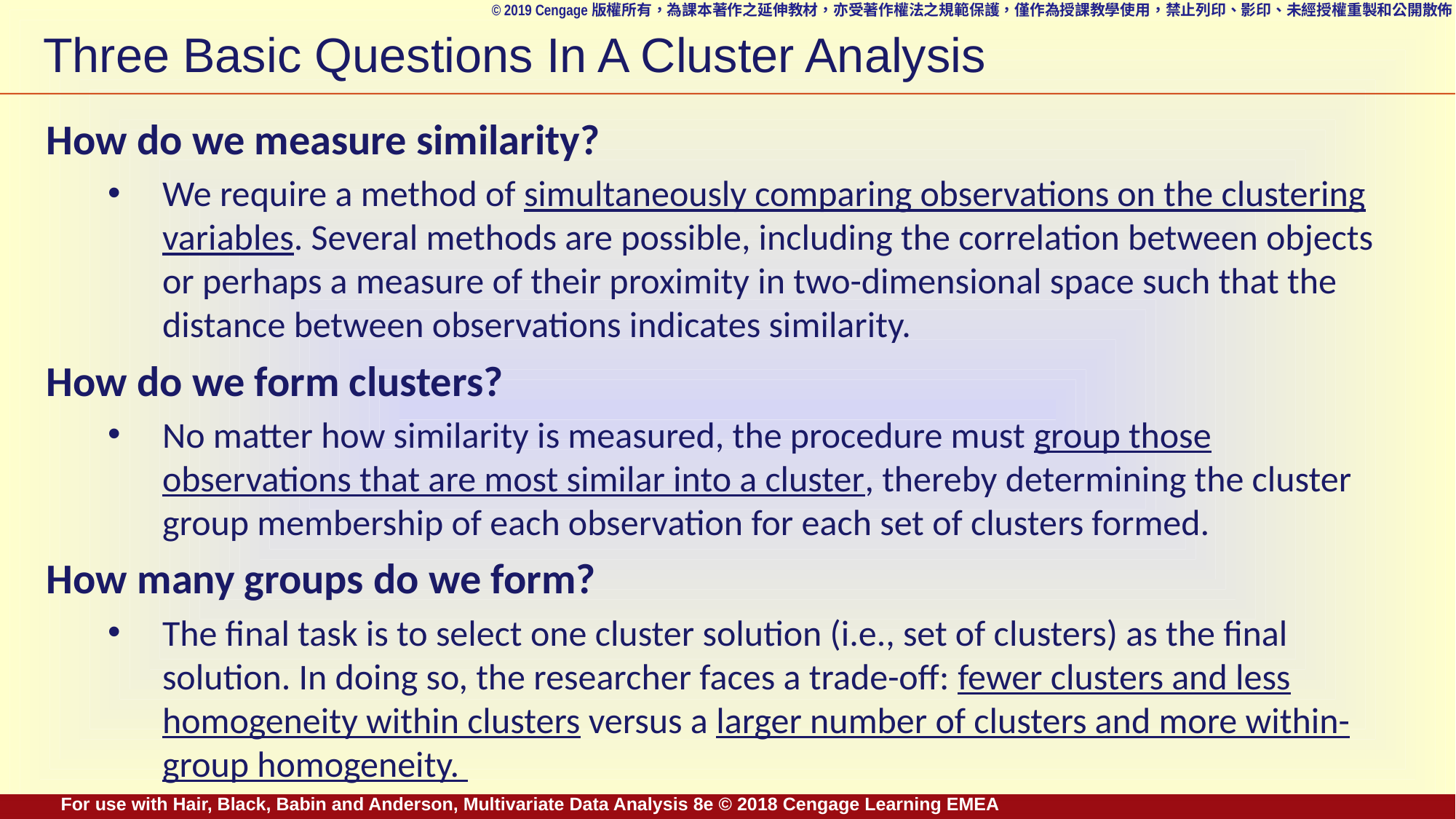

# Three Basic Questions In A Cluster Analysis
How do we measure similarity?
We require a method of simultaneously comparing observations on the clustering variables. Several methods are possible, including the correlation between objects or perhaps a measure of their proximity in two-dimensional space such that the distance between observations indicates similarity.
How do we form clusters?
No matter how similarity is measured, the procedure must group those observations that are most similar into a cluster, thereby determining the cluster group membership of each observation for each set of clusters formed.
How many groups do we form?
The final task is to select one cluster solution (i.e., set of clusters) as the final solution. In doing so, the researcher faces a trade-off: fewer clusters and less homogeneity within clusters versus a larger number of clusters and more within-group homogeneity.
For use with Hair, Black, Babin and Anderson, Multivariate Data Analysis 8e © 2018 Cengage Learning EMEA